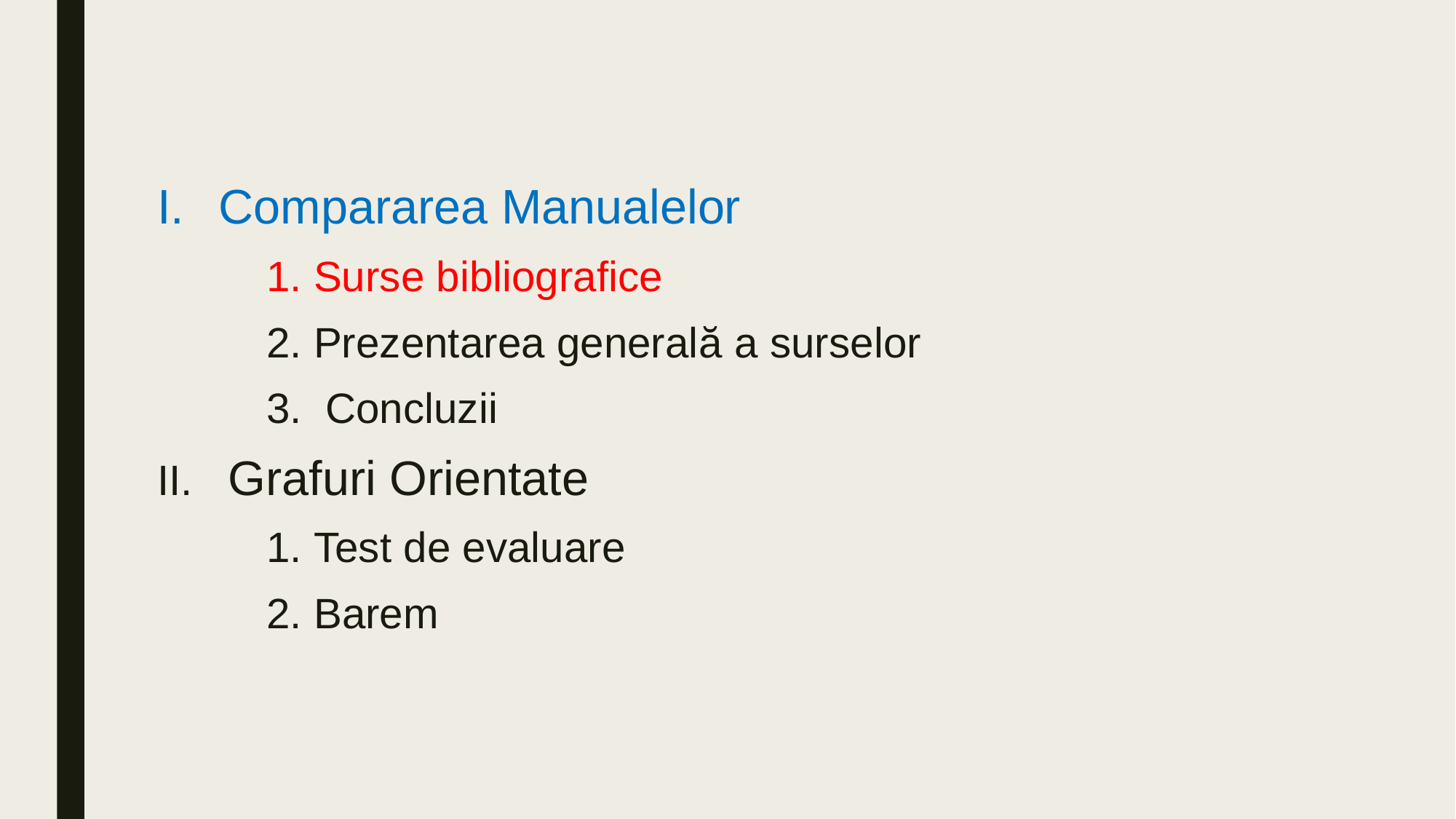

Compararea Manualelor
	1. Surse bibliografice
	2. Prezentarea generală a surselor
	3.  Concluzii
II.   Grafuri Orientate
	1. Test de evaluare
	2. Barem